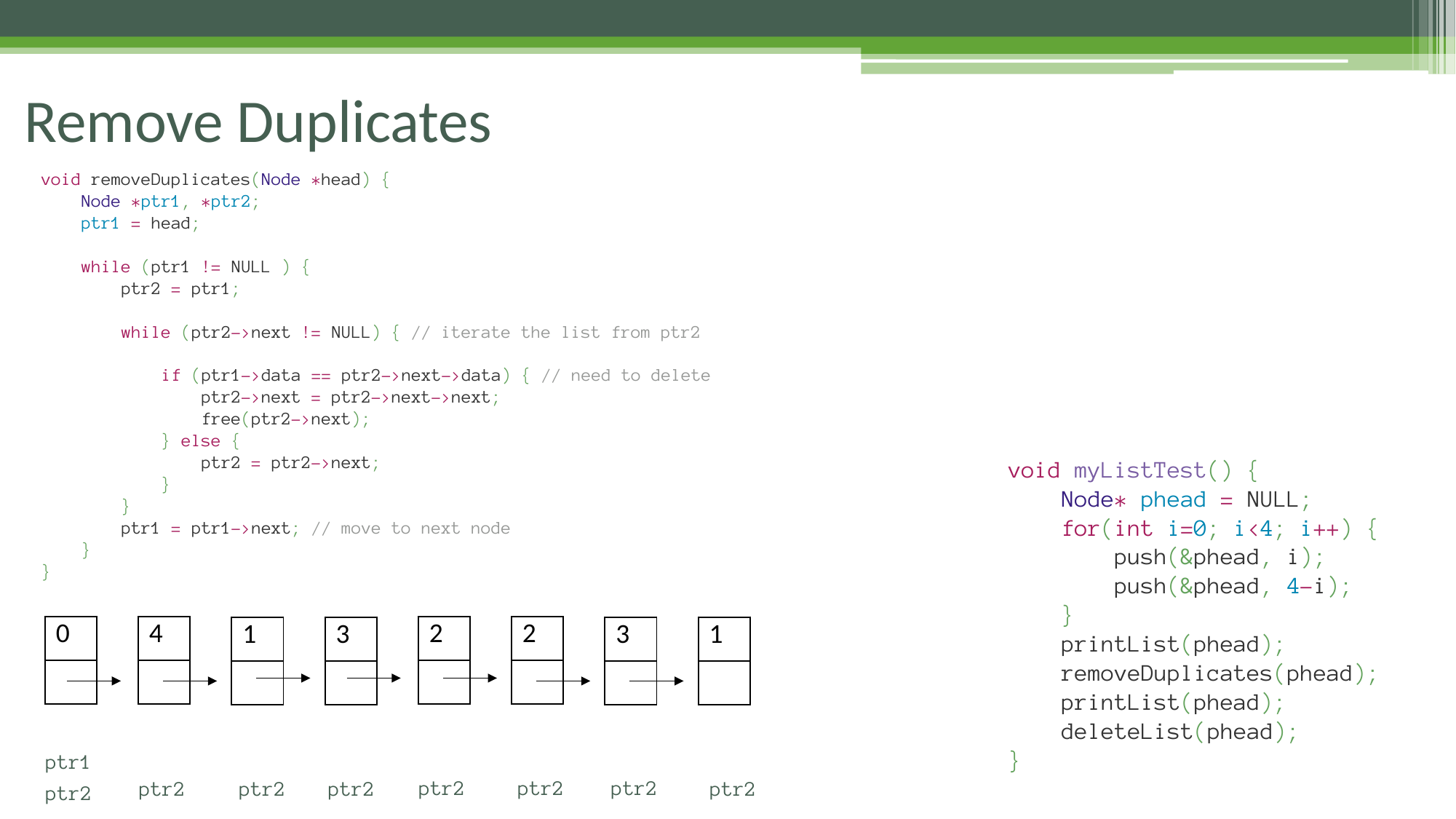

# Remove Duplicates
void removeDuplicates(Node *head) {
    Node *ptr1, *ptr2;
    ptr1 = head;
    while (ptr1 != NULL ) {
        ptr2 = ptr1;
        while (ptr2->next != NULL) { // iterate the list from ptr2
            if (ptr1->data == ptr2->next->data) { // need to delete
                ptr2->next = ptr2->next->next;
                free(ptr2->next);
            } else {
                ptr2 = ptr2->next;
            }
        }
        ptr1 = ptr1->next; // move to next node
    }
}
void myListTest() {
    Node* phead = NULL;
    for(int i=0; i<4; i++) {
        push(&phead, i);
        push(&phead, 4-i);
    }
    printList(phead);
    removeDuplicates(phead);
    printList(phead);
    deleteList(phead);
}
| 0 |
| --- |
|  |
| 4 |
| --- |
|  |
| 2 |
| --- |
|  |
| 2 |
| --- |
|  |
| 1 |
| --- |
|  |
| 3 |
| --- |
|  |
| 3 |
| --- |
|  |
| 1 |
| --- |
|  |
ptr1
ptr2
ptr2
ptr2
ptr2
ptr2
ptr2
ptr2
ptr2